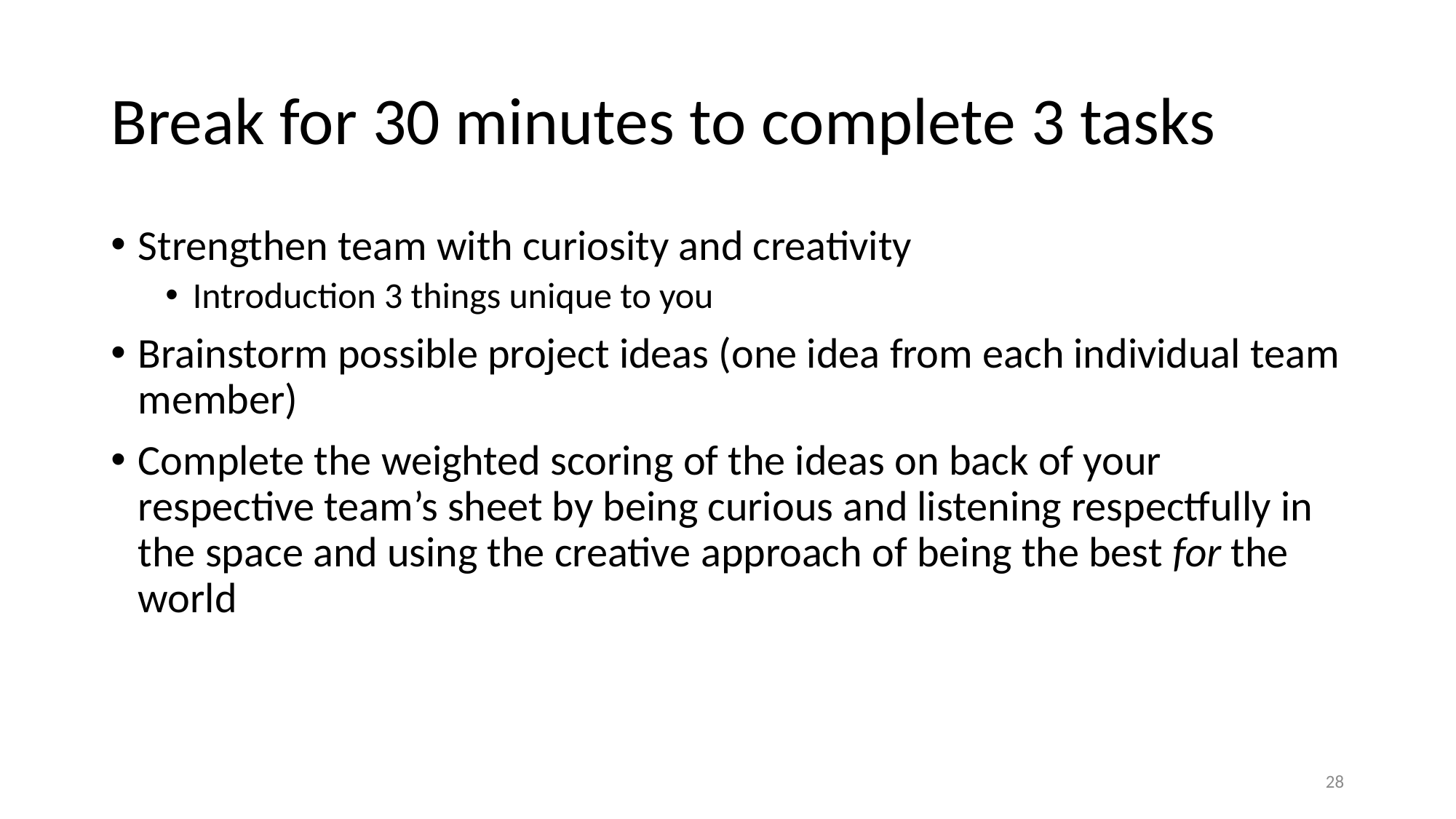

# Break for 30 minutes to complete 3 tasks
Strengthen team with curiosity and creativity
Introduction 3 things unique to you
Brainstorm possible project ideas (one idea from each individual team member)
Complete the weighted scoring of the ideas on back of your respective team’s sheet by being curious and listening respectfully in the space and using the creative approach of being the best for the world

28